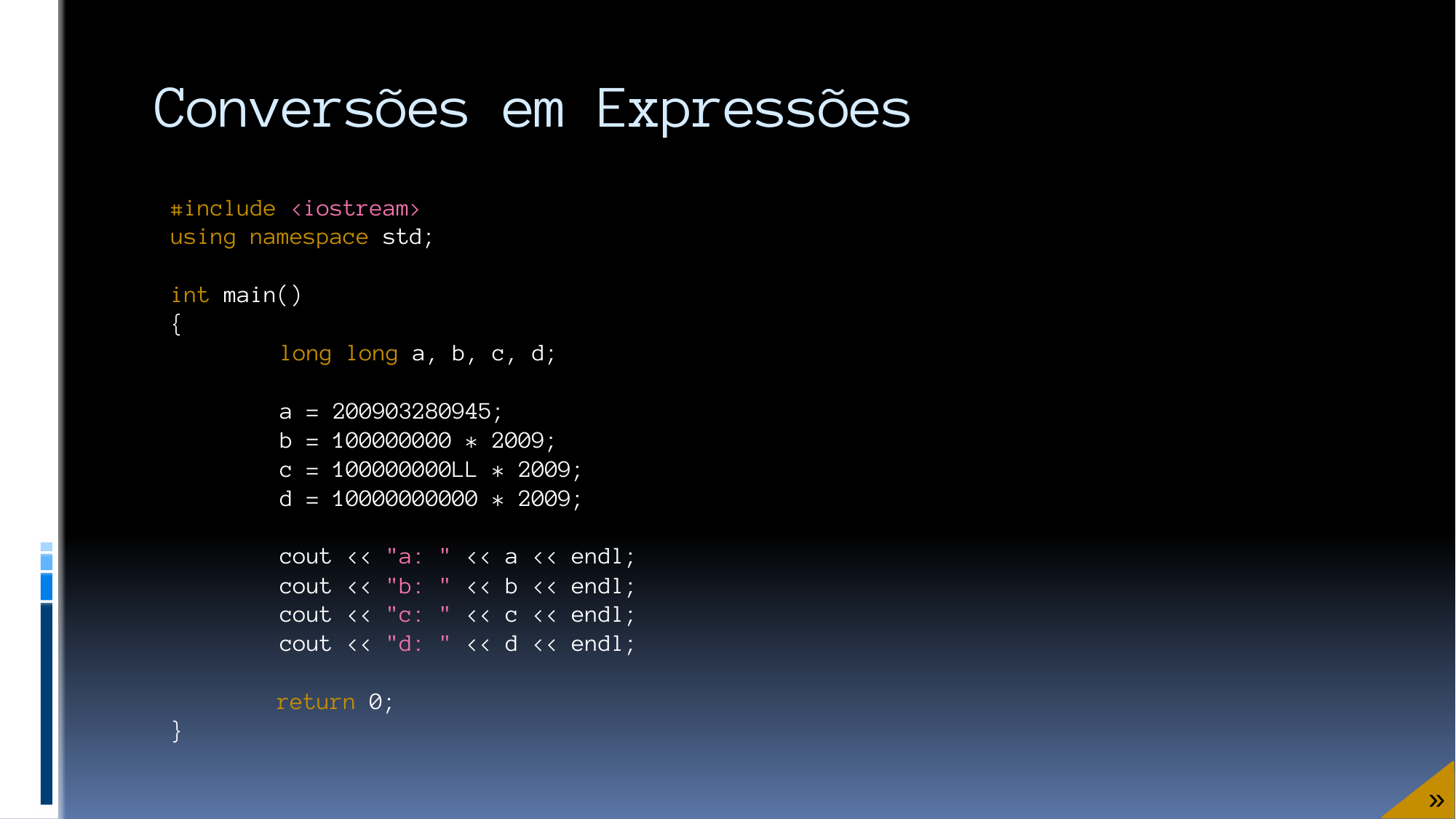

# Conversões em Expressões
#include <iostream>
using namespace std;

int main()
{
	long long a, b, c, d;

	a = 200903280945;
	b = 100000000 * 2009;
	c = 100000000LL * 2009;
	d = 10000000000 * 2009;

	cout << "a: " << a << endl;
	cout << "b: " << b << endl;
	cout << "c: " << c << endl;
	cout << "d: " << d << endl;

        return 0;
}

»